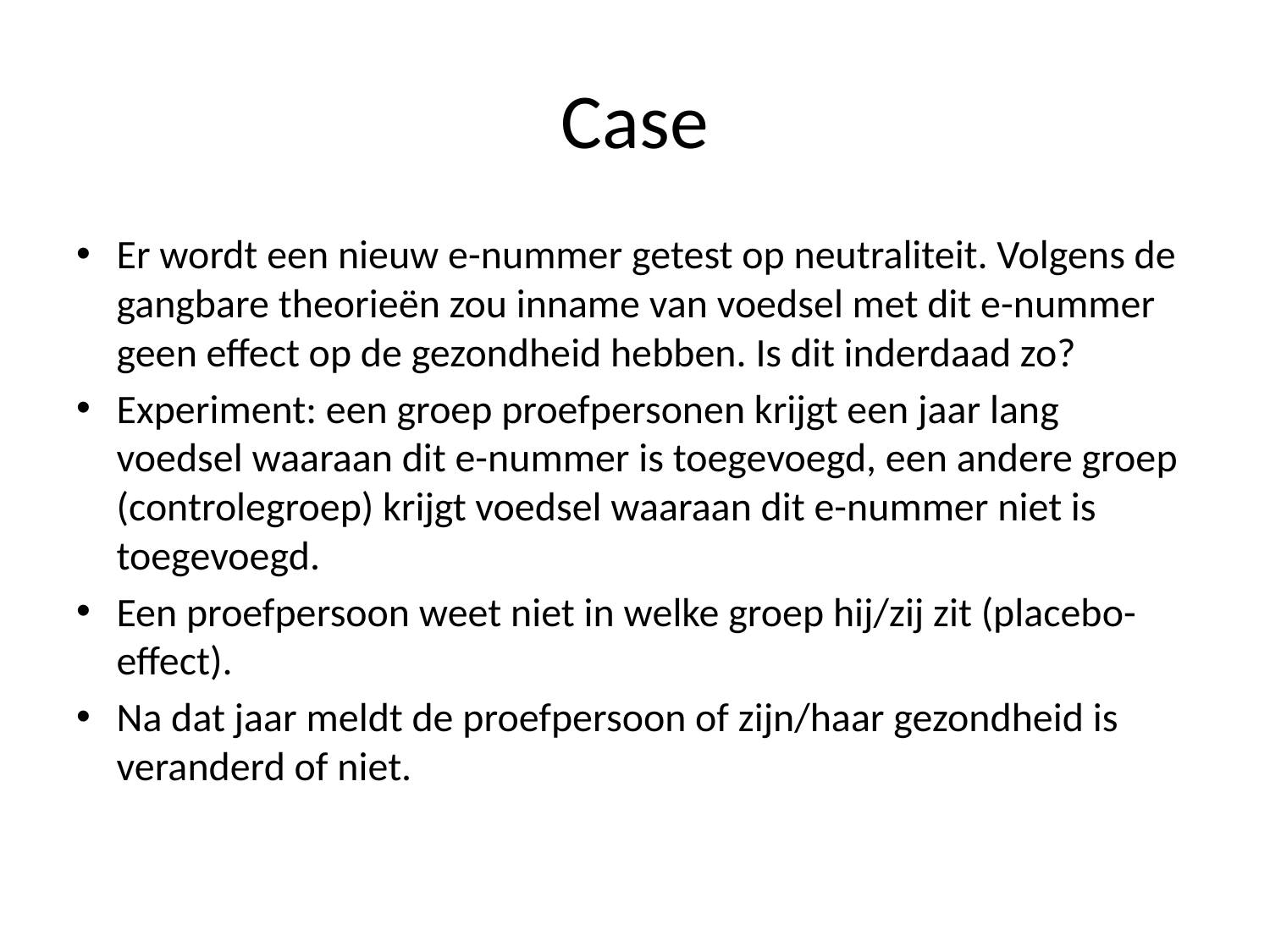

# Case
Er wordt een nieuw e-nummer getest op neutraliteit. Volgens de gangbare theorieën zou inname van voedsel met dit e-nummer geen effect op de gezondheid hebben. Is dit inderdaad zo?
Experiment: een groep proefpersonen krijgt een jaar lang voedsel waaraan dit e-nummer is toegevoegd, een andere groep (controlegroep) krijgt voedsel waaraan dit e-nummer niet is toegevoegd.
Een proefpersoon weet niet in welke groep hij/zij zit (placebo-effect).
Na dat jaar meldt de proefpersoon of zijn/haar gezondheid is veranderd of niet.